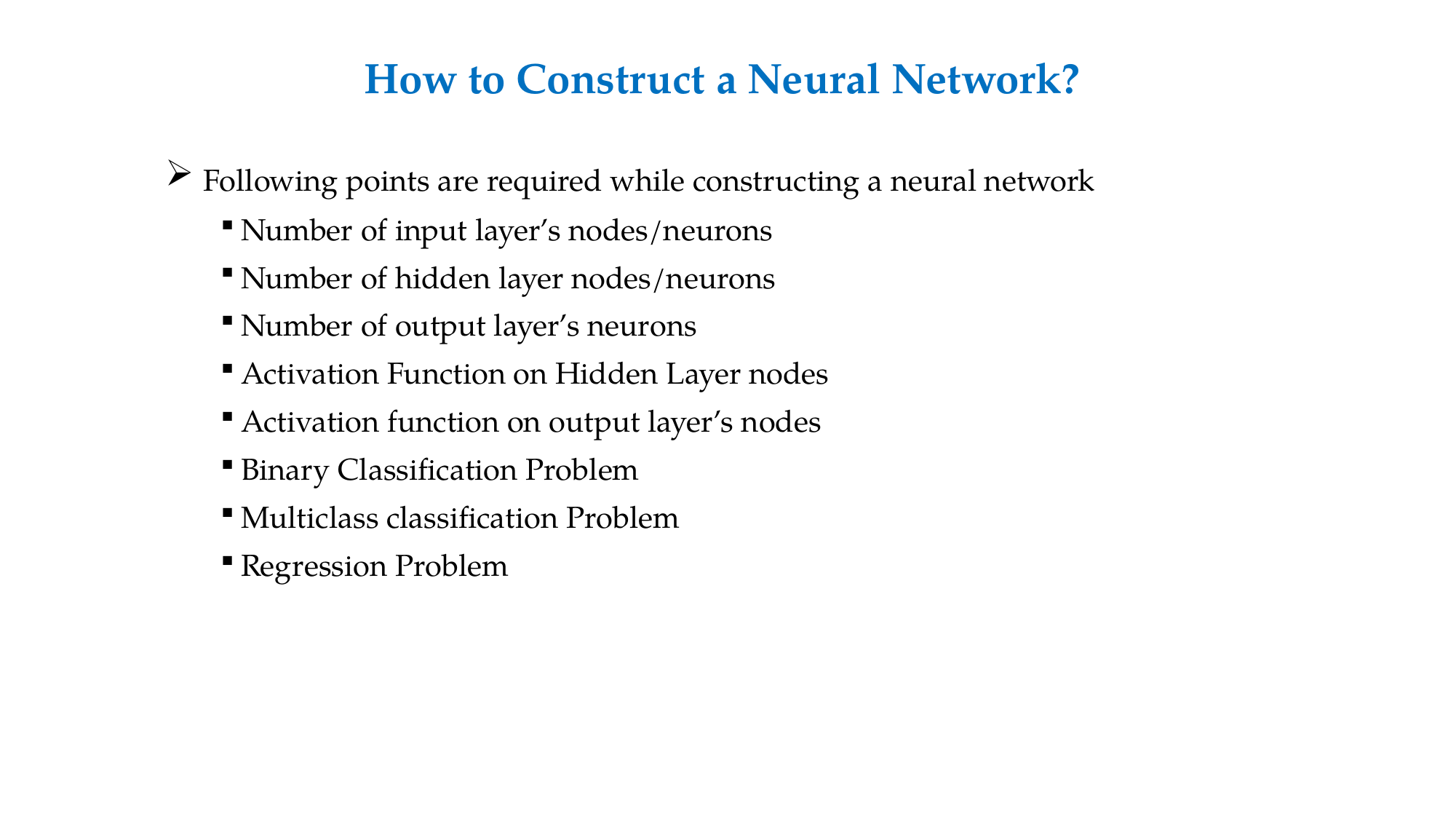

# How to Construct a Neural Network?
 Following points are required while constructing a neural network
Number of input layer’s nodes/neurons
Number of hidden layer nodes/neurons
Number of output layer’s neurons
Activation Function on Hidden Layer nodes
Activation function on output layer’s nodes
Binary Classification Problem
Multiclass classification Problem
Regression Problem